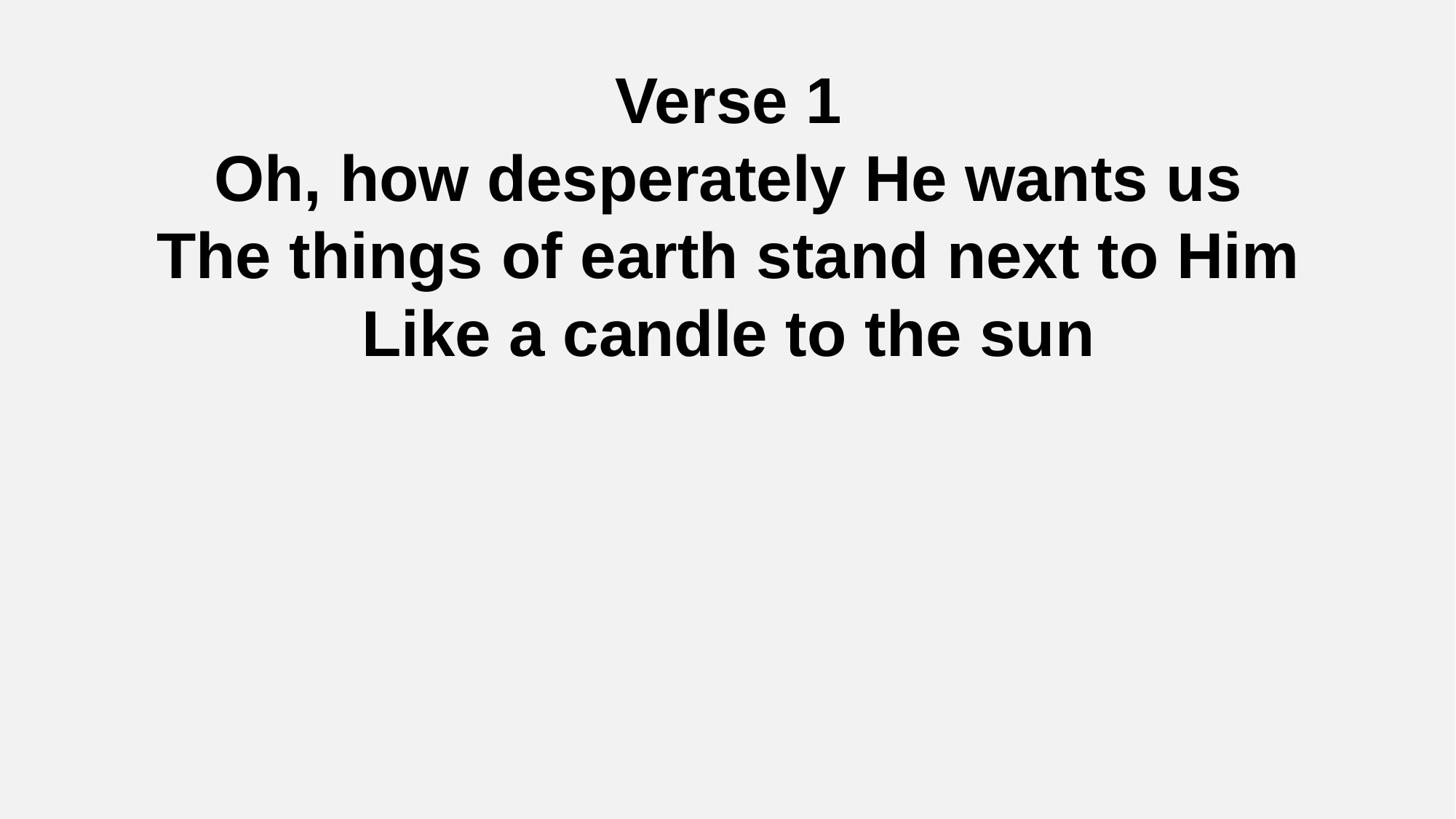

Verse 1
Oh, how desperately He wants us
The things of earth stand next to Him
Like a candle to the sun